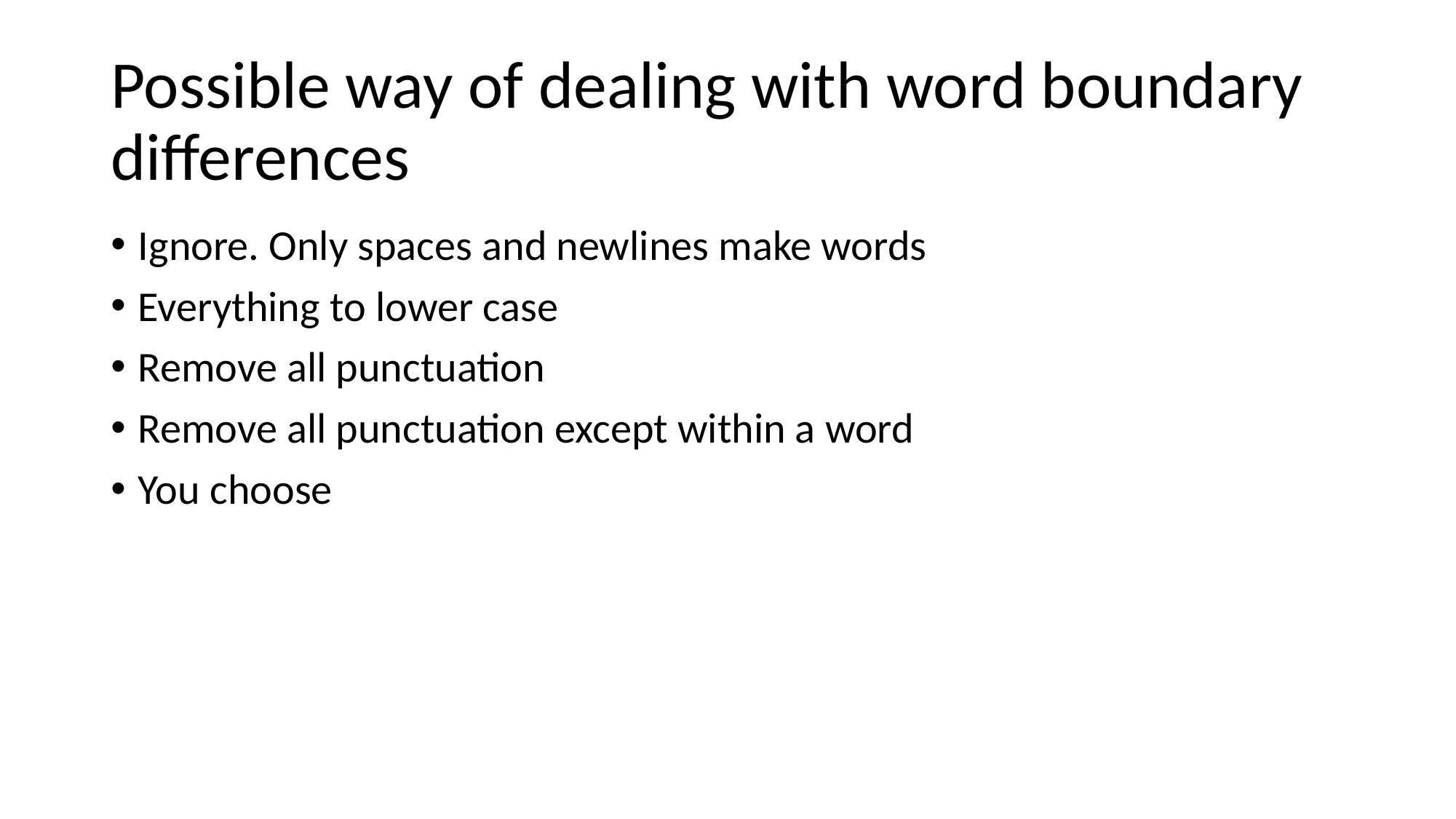

# Possible way of dealing with word boundary differences
Ignore. Only spaces and newlines make words
Everything to lower case
Remove all punctuation
Remove all punctuation except within a word
You choose